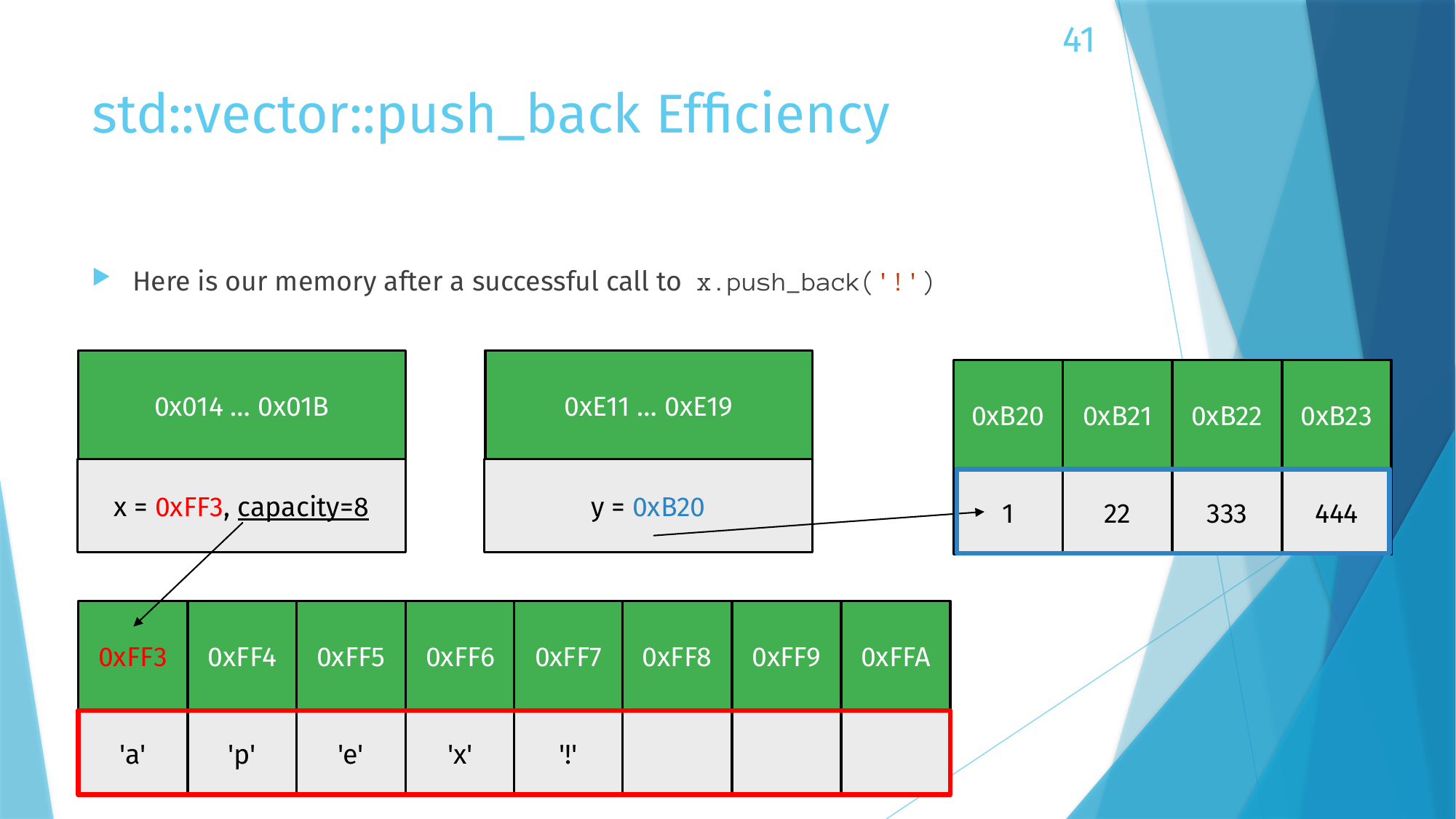

41
# std::vector::push_back Efficiency
Here is our memory after a successful call to x.push_back('!')
0x014 … 0x01B
0xE11 … 0xE19
0xB23
0xB21
0xB22
0xB20
x = 0xFF3, capacity=8
y = 0xB20

1
444
22
333
0xFF6
0xFF9
0xFFA
0xFF4
0xFF5
0xFF7
0xFF8
0xFF3

'p'
'e'
'x'
'!'

'a'